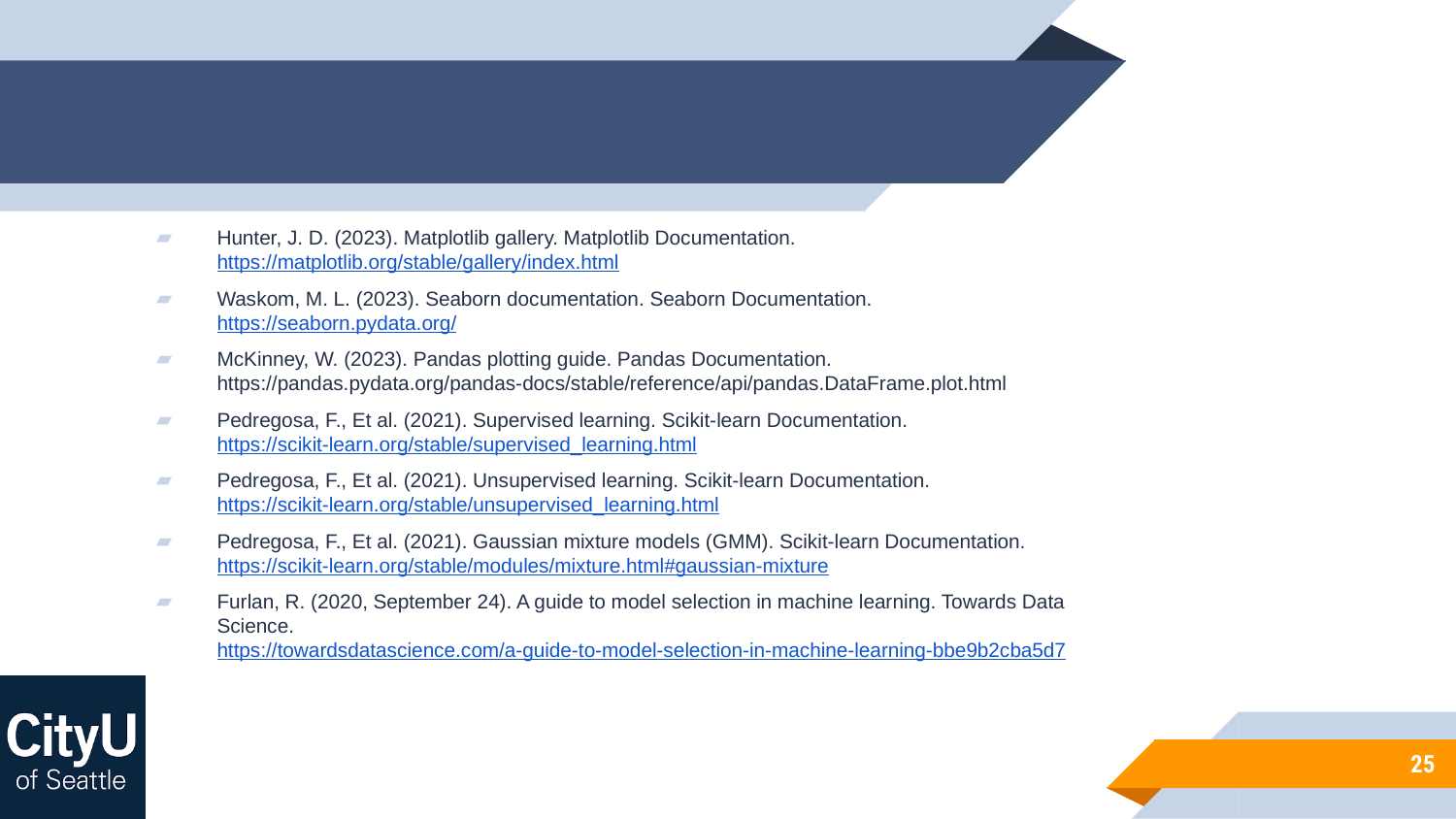

#
Hunter, J. D. (2023). Matplotlib gallery. Matplotlib Documentation. https://matplotlib.org/stable/gallery/index.html
Waskom, M. L. (2023). Seaborn documentation. Seaborn Documentation. https://seaborn.pydata.org/
McKinney, W. (2023). Pandas plotting guide. Pandas Documentation. https://pandas.pydata.org/pandas-docs/stable/reference/api/pandas.DataFrame.plot.html
Pedregosa, F., Et al. (2021). Supervised learning. Scikit-learn Documentation. https://scikit-learn.org/stable/supervised_learning.html
Pedregosa, F., Et al. (2021). Unsupervised learning. Scikit-learn Documentation. https://scikit-learn.org/stable/unsupervised_learning.html
Pedregosa, F., Et al. (2021). Gaussian mixture models (GMM). Scikit-learn Documentation. https://scikit-learn.org/stable/modules/mixture.html#gaussian-mixture
Furlan, R. (2020, September 24). A guide to model selection in machine learning. Towards Data Science. https://towardsdatascience.com/a-guide-to-model-selection-in-machine-learning-bbe9b2cba5d7

25